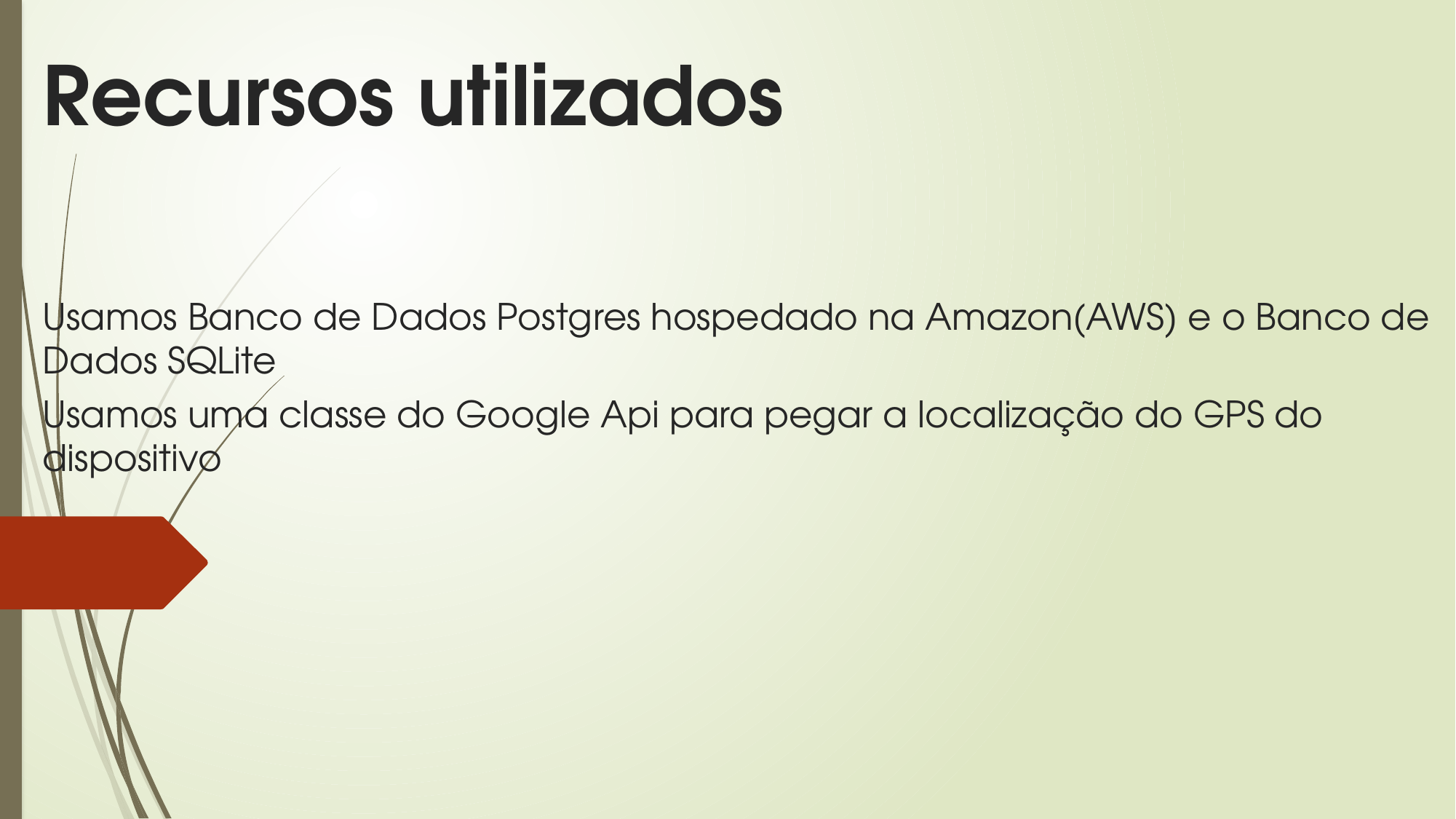

# Recursos utilizados

Usamos Banco de Dados Postgres hospedado na Amazon(AWS) e o Banco de Dados SQLite
Usamos uma classe do Google Api para pegar a localização do GPS do dispositivo